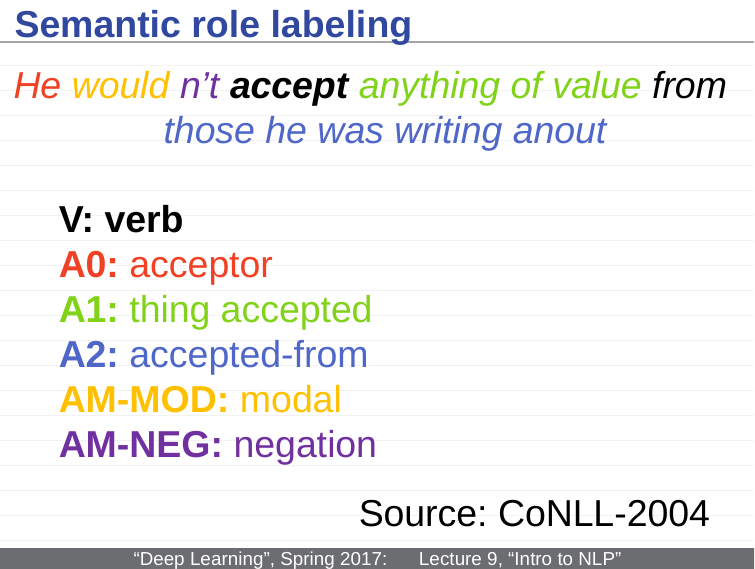

# Semantic role labeling
He would n’t accept anything of value from
	those he was writing anout
V: verb
A0: acceptor 
A1: thing accepted 
A2: accepted-from 
AM-MOD: modal 
AM-NEG: negation
Source: CoNLL-2004